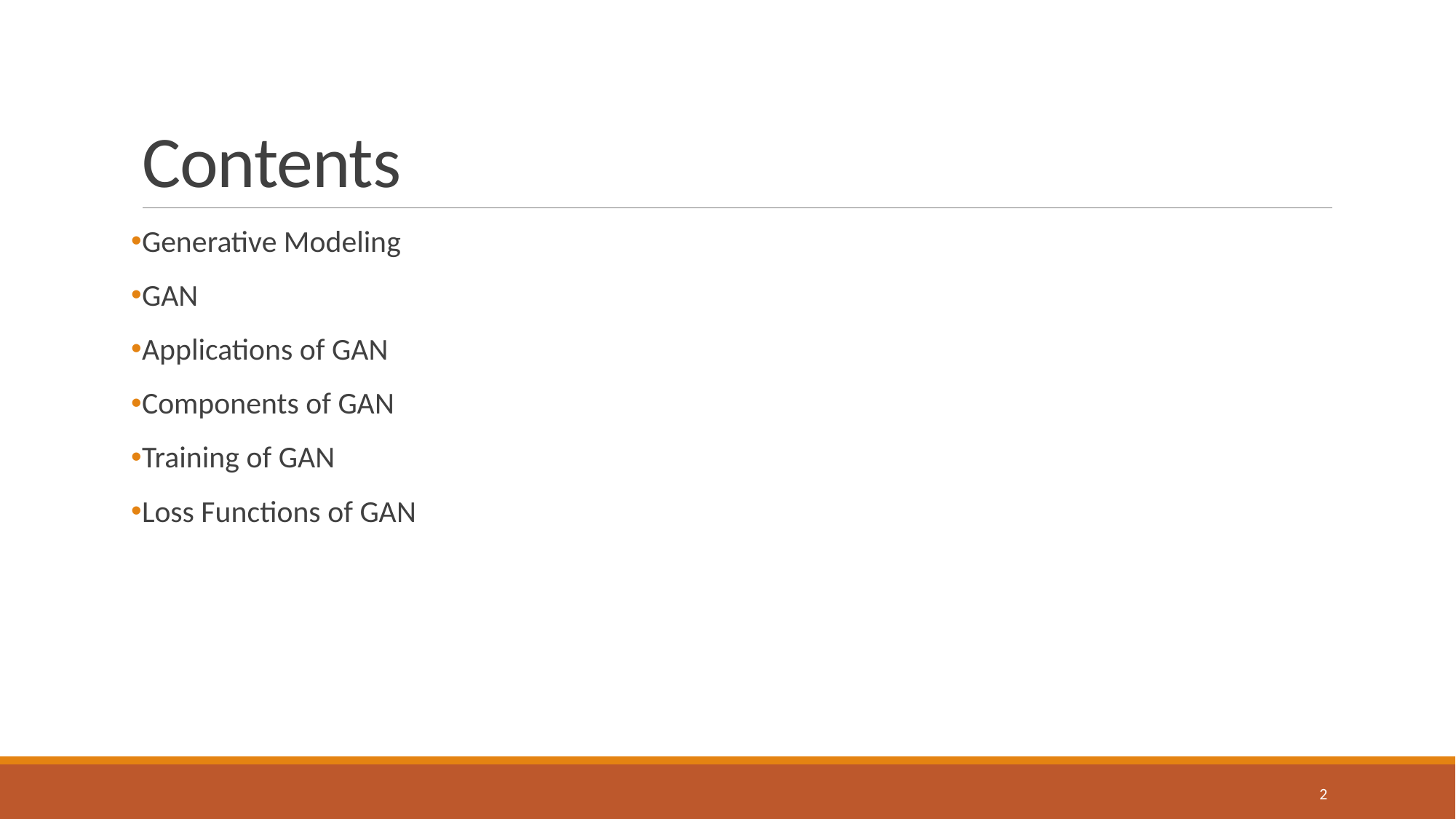

# Contents
Generative Modeling
GAN
Applications of GAN
Components of GAN
Training of GAN
Loss Functions of GAN
2